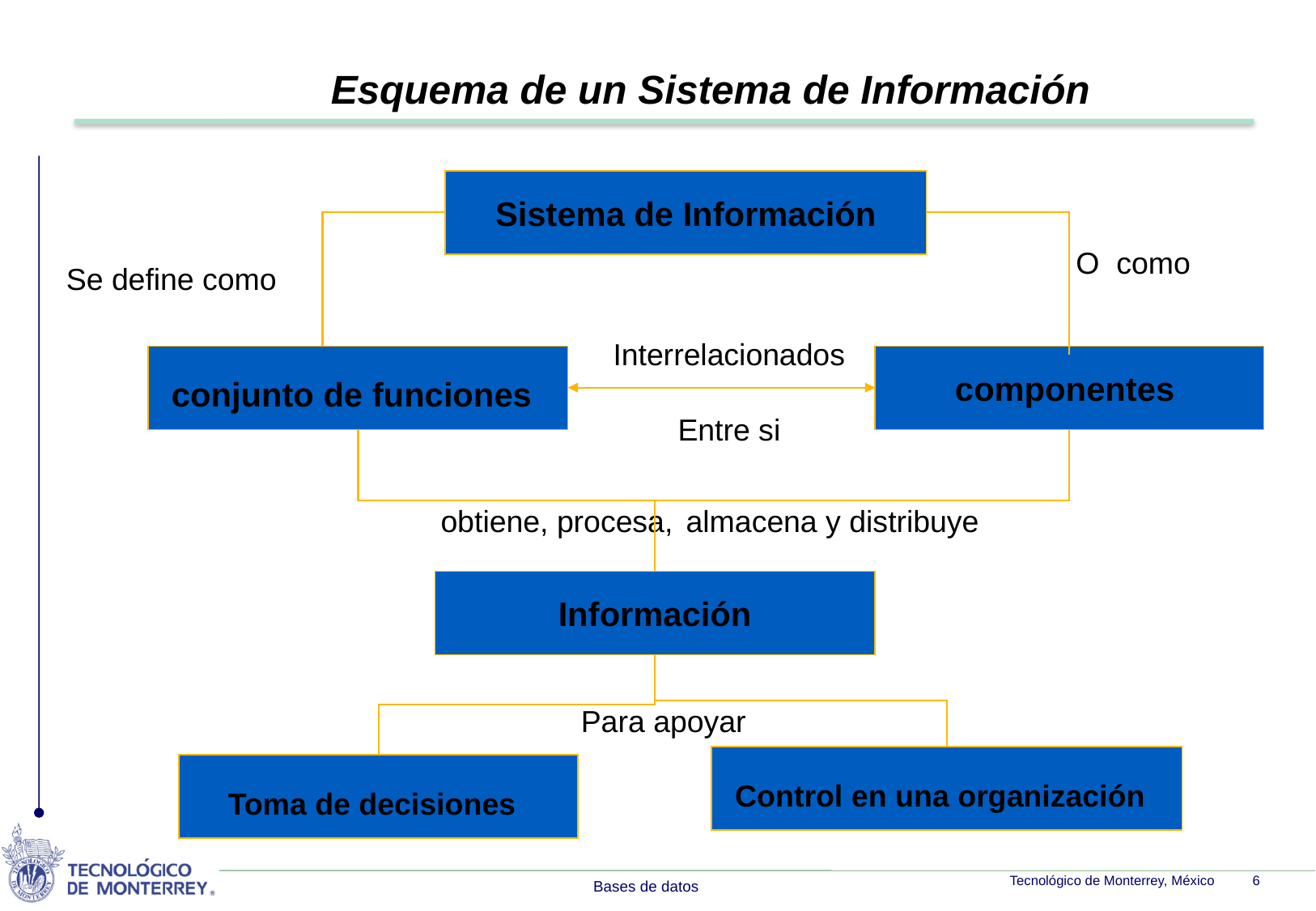

Esquema de un Sistema de Información
Sistema de Información
O  como
Se define como
Interrelacionados
conjunto de funciones
componentes
Entre si
obtiene, procesa, almacena y distribuye
Información
Para apoyar
Control en una organización
Toma de decisiones